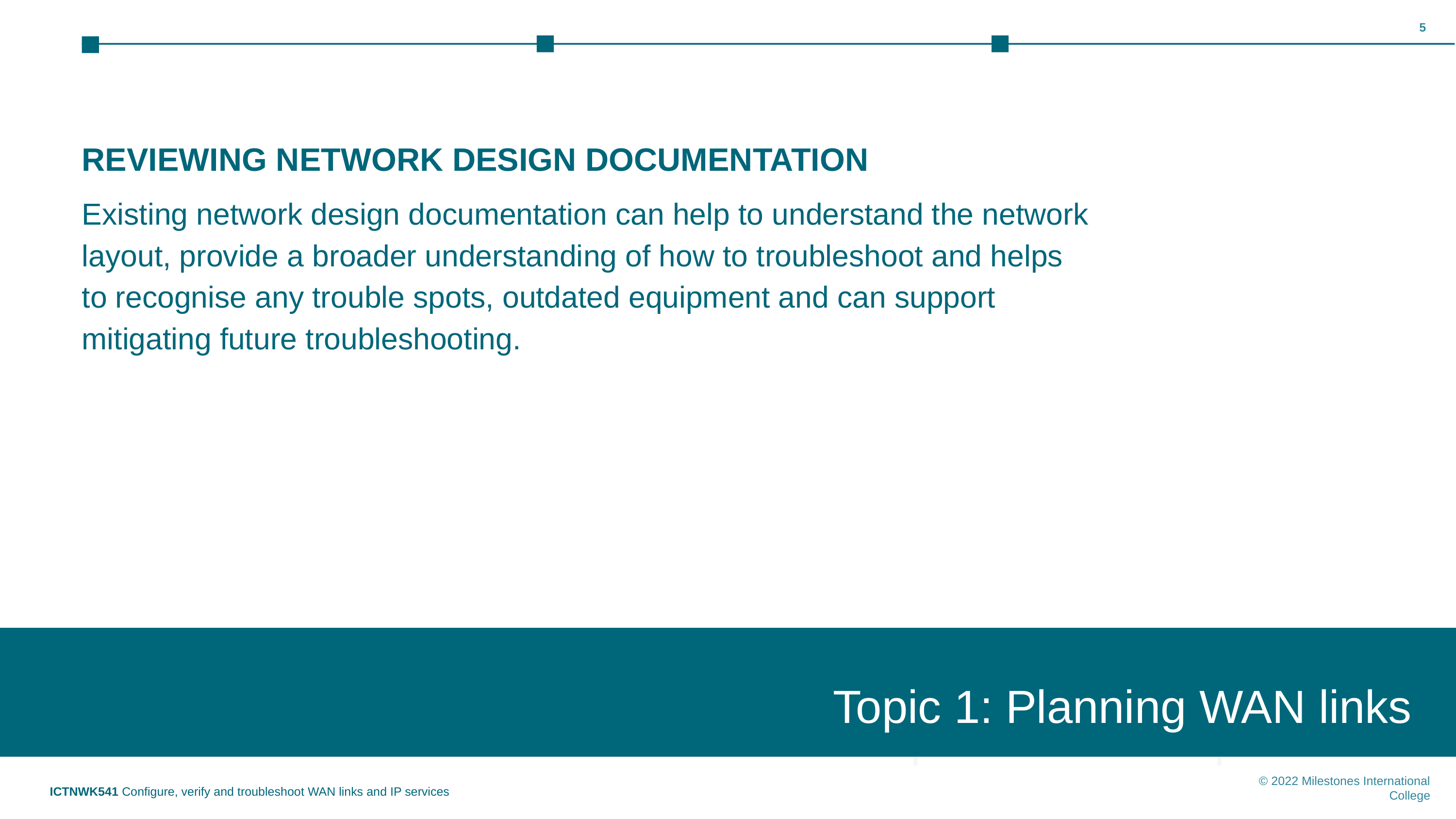

5

REVIEWING NETWORK DESIGN DOCUMENTATION
Existing network design documentation can help to understand the network layout, provide a broader understanding of how to troubleshoot and helps to recognise any trouble spots, outdated equipment and can support mitigating future troubleshooting.

Topic 1: Planning WAN links
Topic 1: Insert topic title
ICTNWK541 Configure, verify and troubleshoot WAN links and IP services
© 2022 Milestones International College